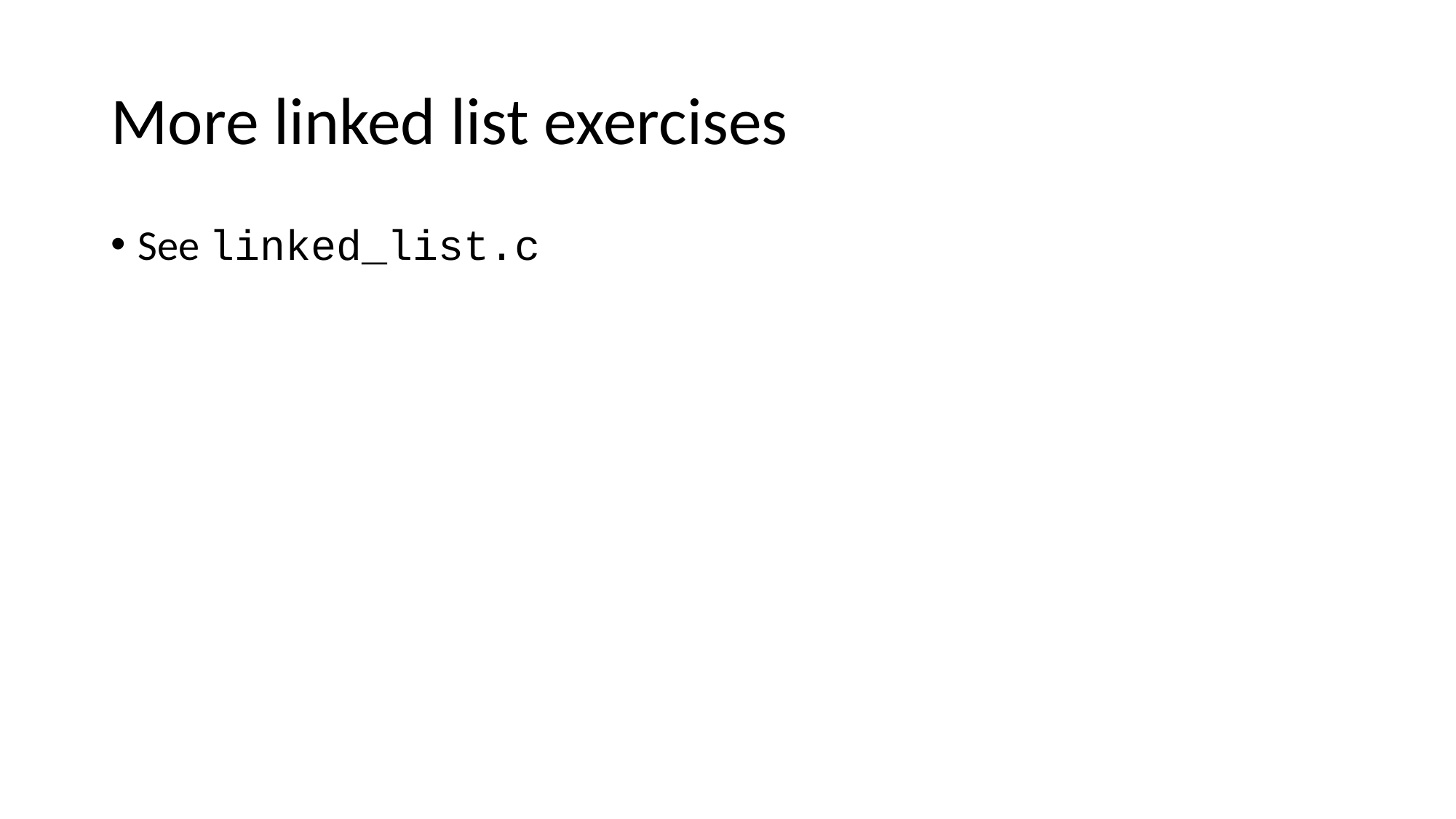

# More linked list exercises
See linked_list.c